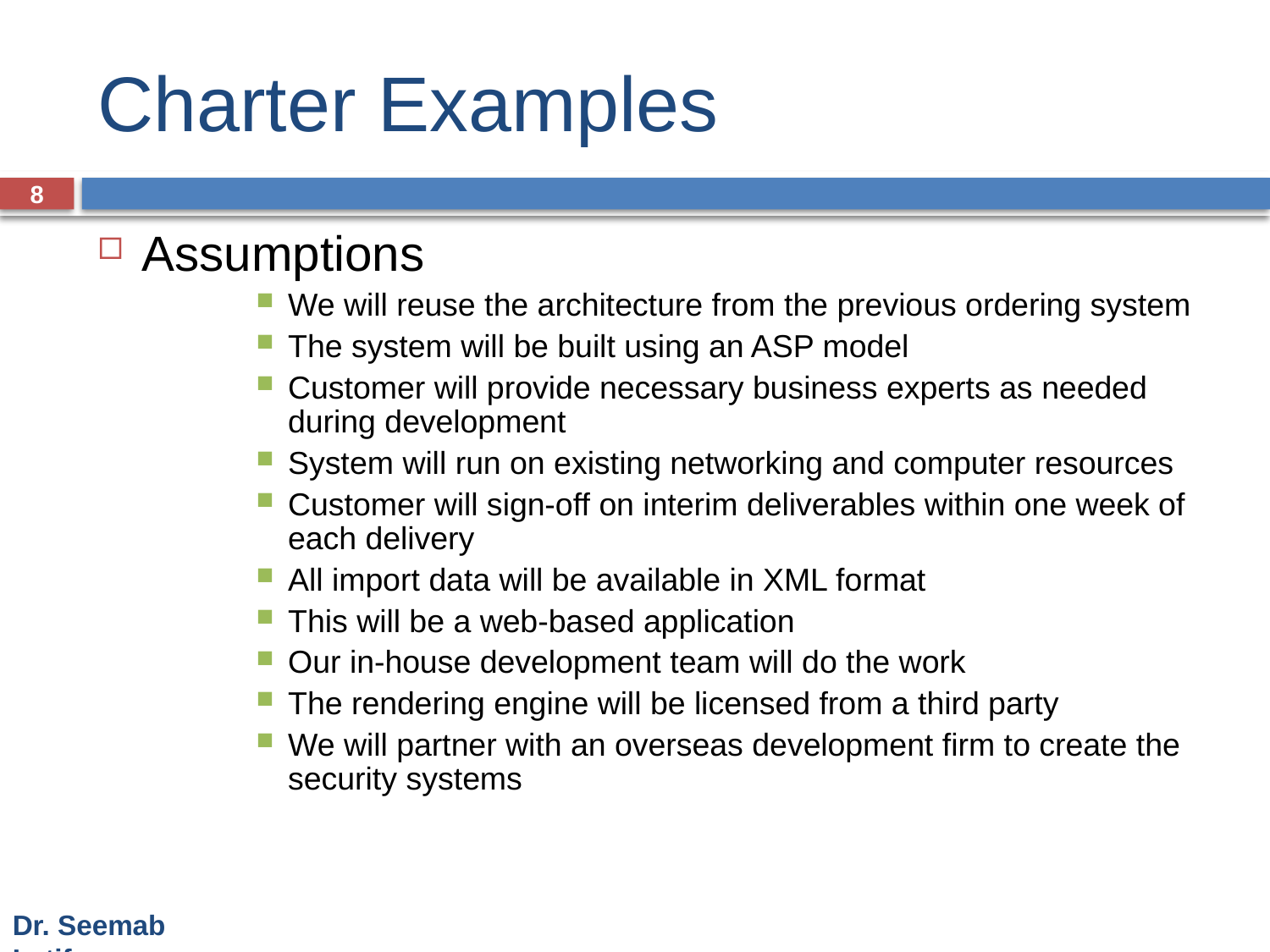

# Charter Examples
8
Assumptions
We will reuse the architecture from the previous ordering system
The system will be built using an ASP model
Customer will provide necessary business experts as needed during development
System will run on existing networking and computer resources
Customer will sign-off on interim deliverables within one week of each delivery
All import data will be available in XML format
This will be a web-based application
Our in-house development team will do the work
The rendering engine will be licensed from a third party
We will partner with an overseas development firm to create the security systems